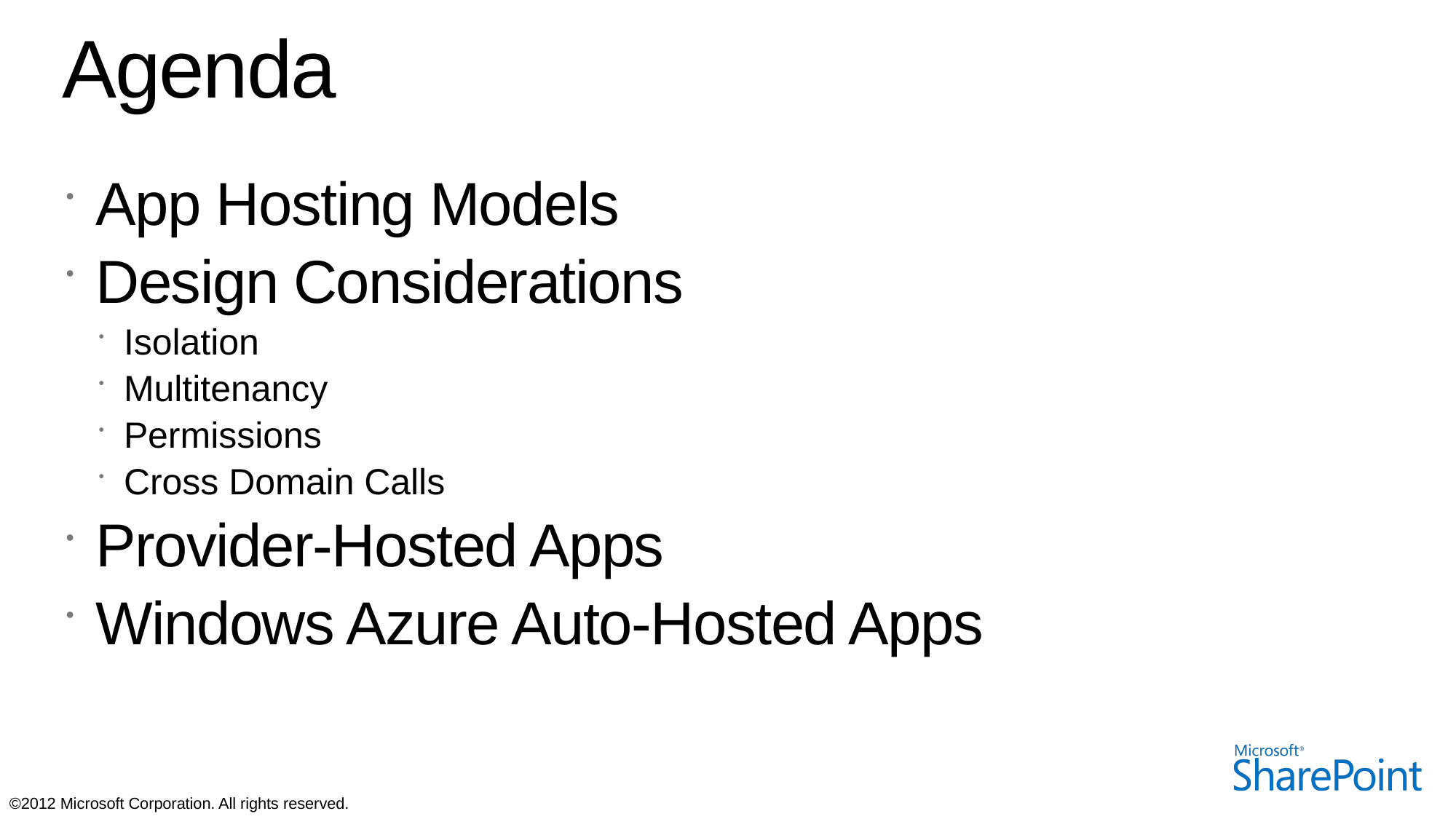

# Agenda
App Hosting Models
Design Considerations
Isolation
Multitenancy
Permissions
Cross Domain Calls
Provider-Hosted Apps
Windows Azure Auto-Hosted Apps